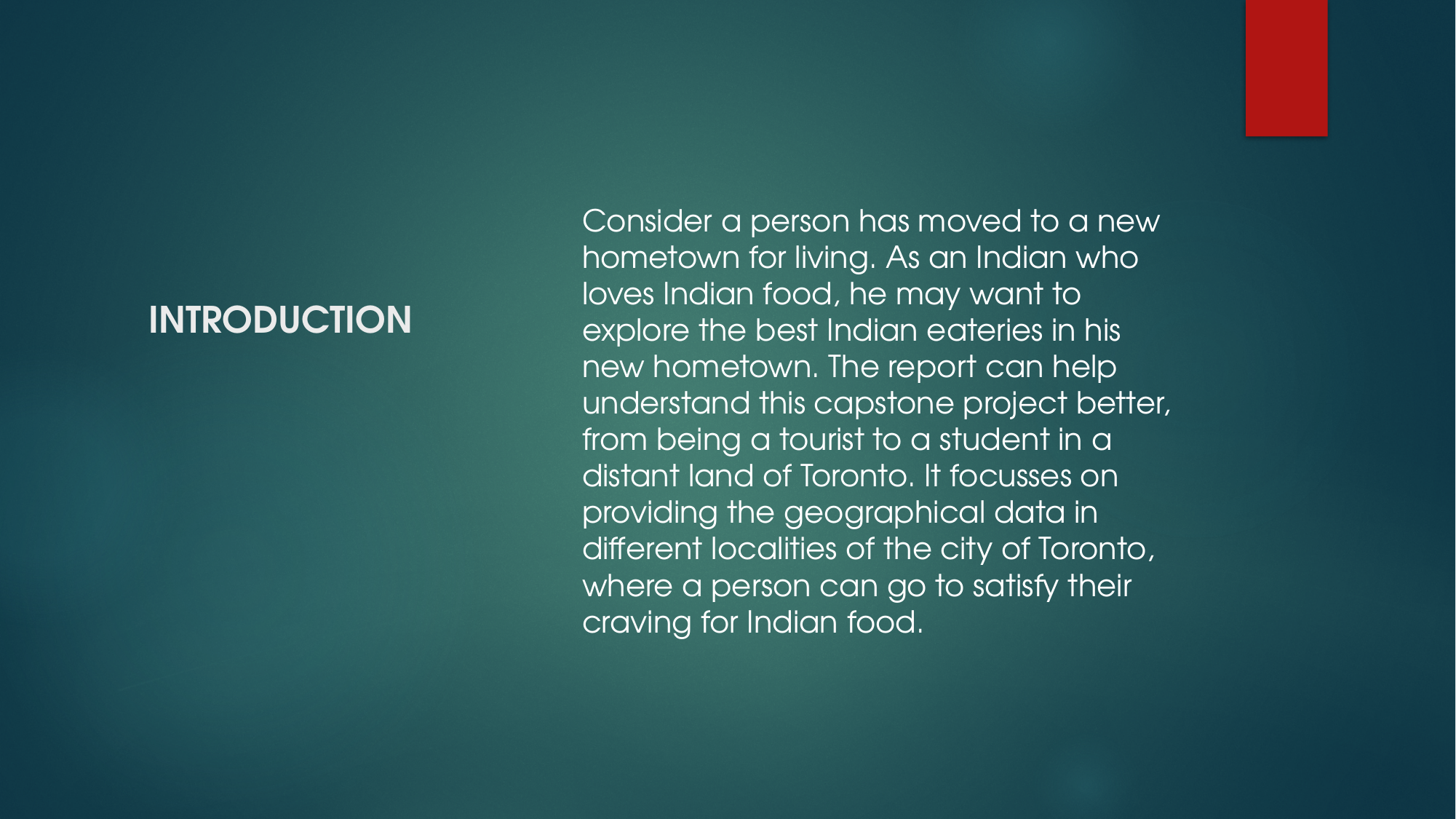

# INTRODUCTION
Consider a person has moved to a new hometown for living. As an Indian who loves Indian food, he may want to explore the best Indian eateries in his new hometown. The report can help understand this capstone project better, from being a tourist to a student in a distant land of Toronto. It focusses on providing the geographical data in different localities of the city of Toronto, where a person can go to satisfy their craving for Indian food.